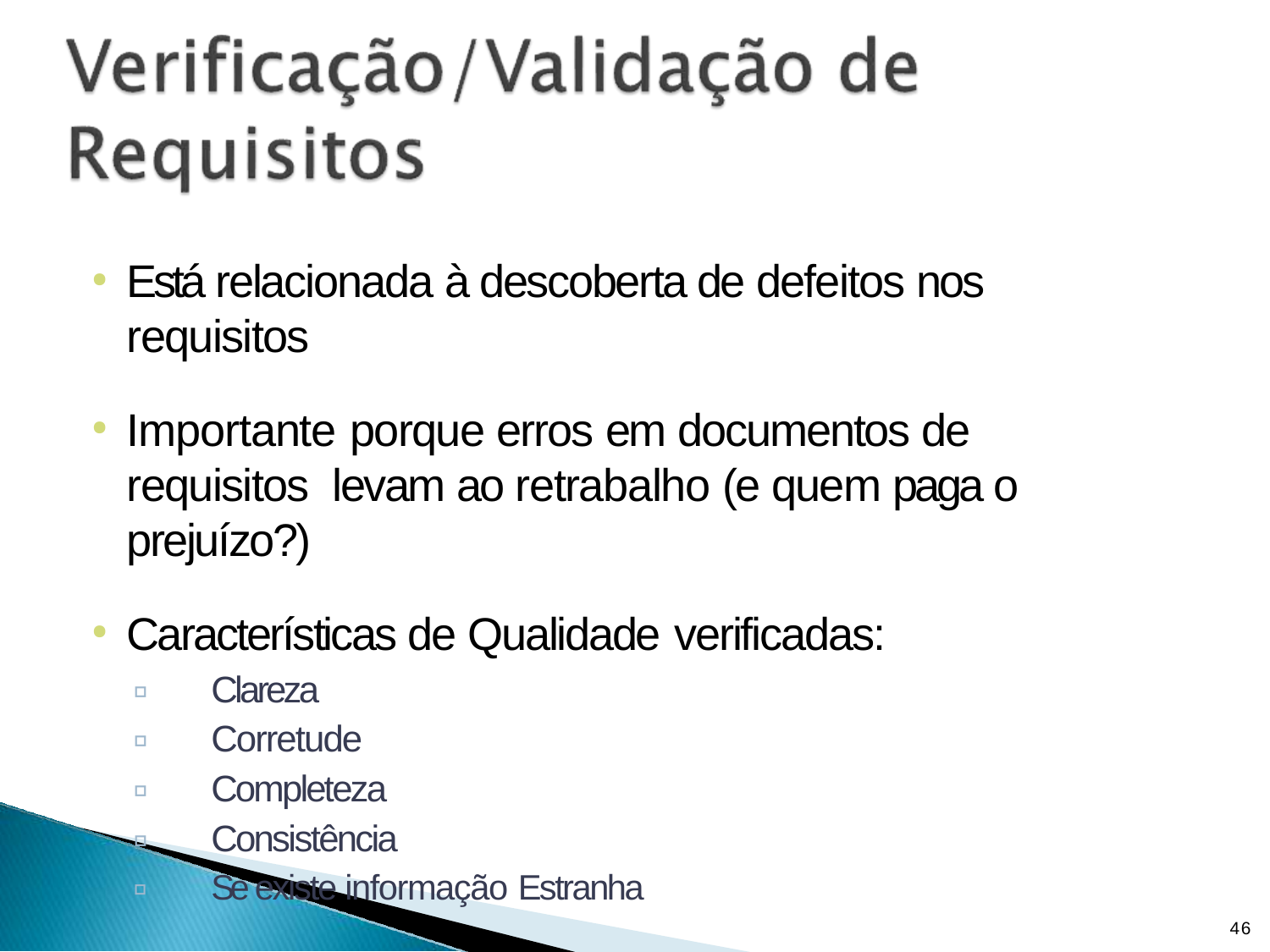

Está relacionada à descoberta de defeitos nos requisitos
Importante porque erros em documentos de requisitos  levam ao retrabalho (e quem paga o prejuízo?)
Características de Qualidade verificadas:
▫	Clareza
▫	Corretude
▫	Completeza
▫	Consistência
▫	Se existe informação Estranha
46